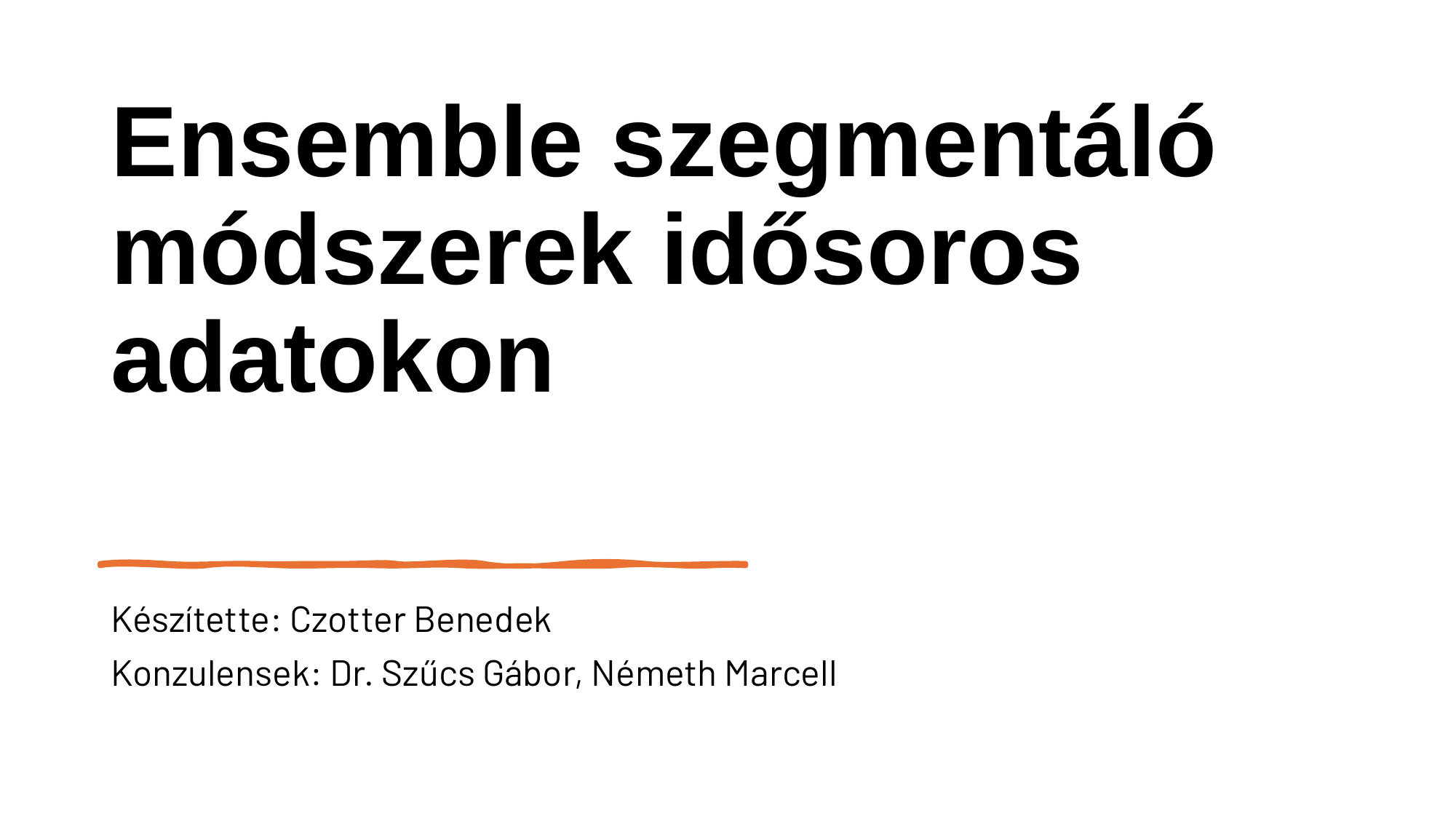

# Ensemble szegmentáló módszerek idősoros adatokon

Készítette: Czotter Benedek
Konzulensek: Dr. Szűcs Gábor, Németh Marcell